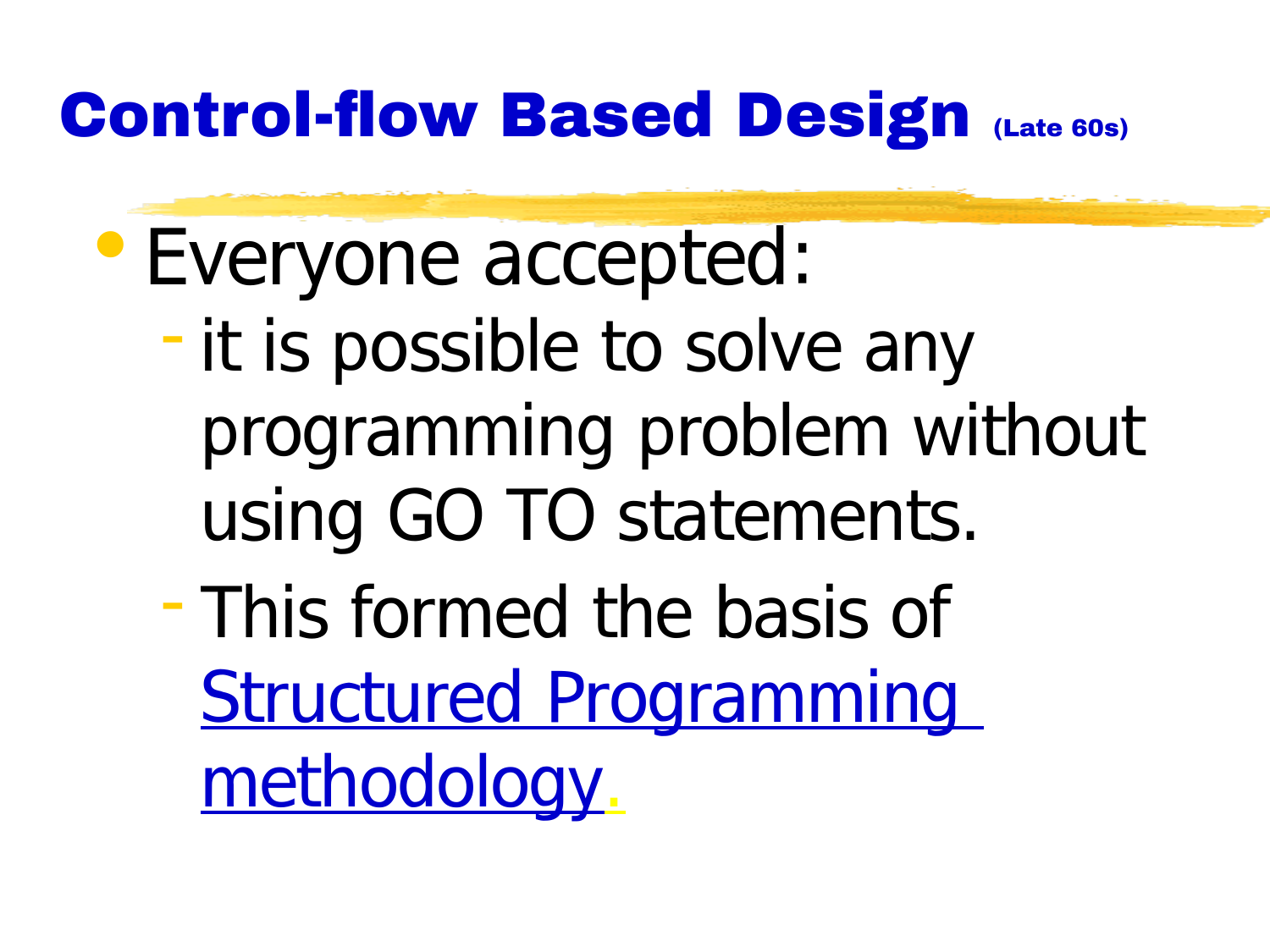

# Control-flow Based Design (Late 60s)
Everyone accepted:
it is possible to solve any programming problem without using GO TO statements.
This formed the basis of  Structured Programming  methodology.
34